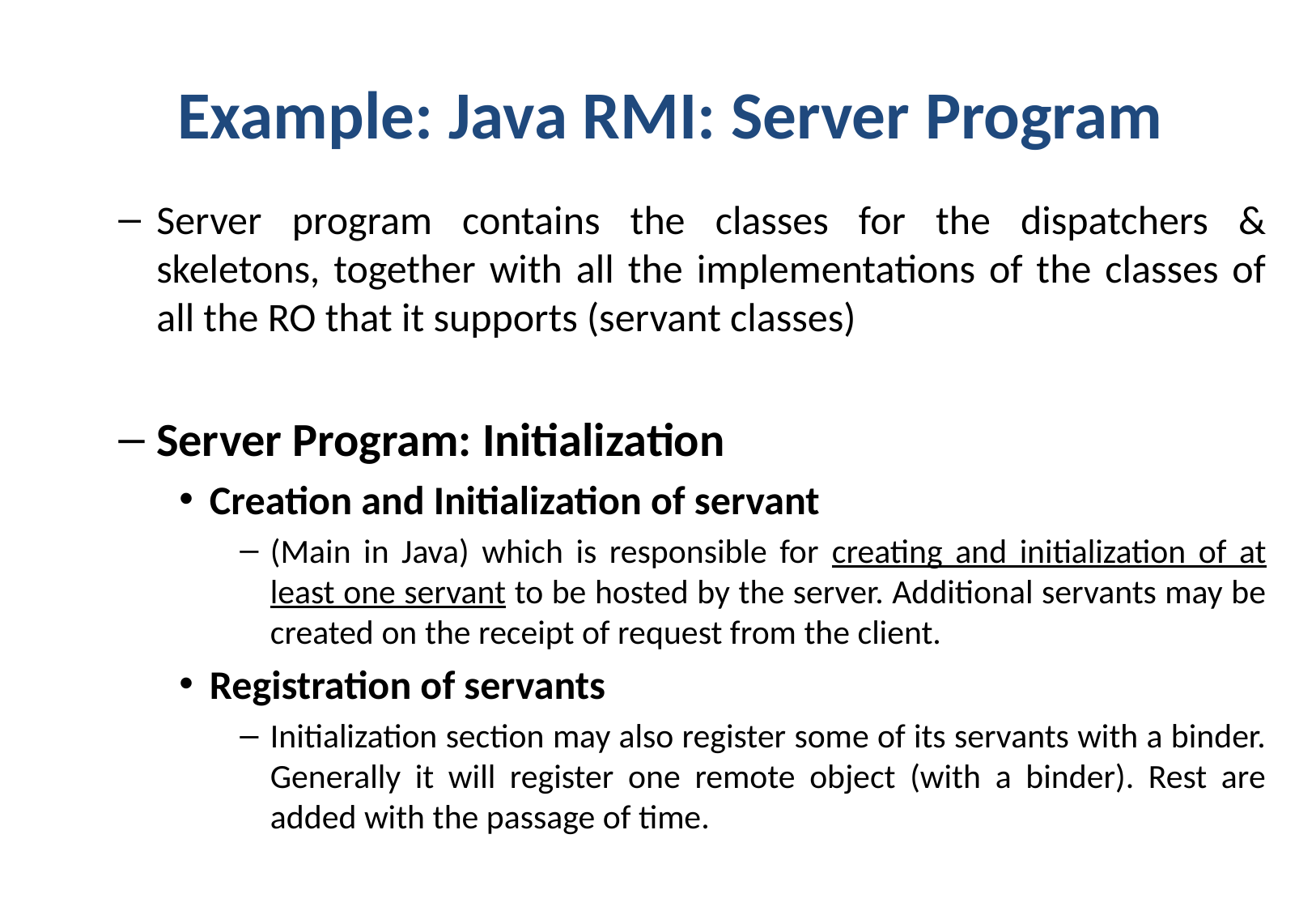

# Example: Java RMI: Server Program
Server program contains the classes for the dispatchers & skeletons, together with all the implementations of the classes of all the RO that it supports (servant classes)

Server Program: Initialization
Creation and Initialization of servant
(Main in Java) which is responsible for creating and initialization of at least one servant to be hosted by the server. Additional servants may be created on the receipt of request from the client.
Registration of servants
Initialization section may also register some of its servants with a binder. Generally it will register one remote object (with a binder). Rest are added with the passage of time.